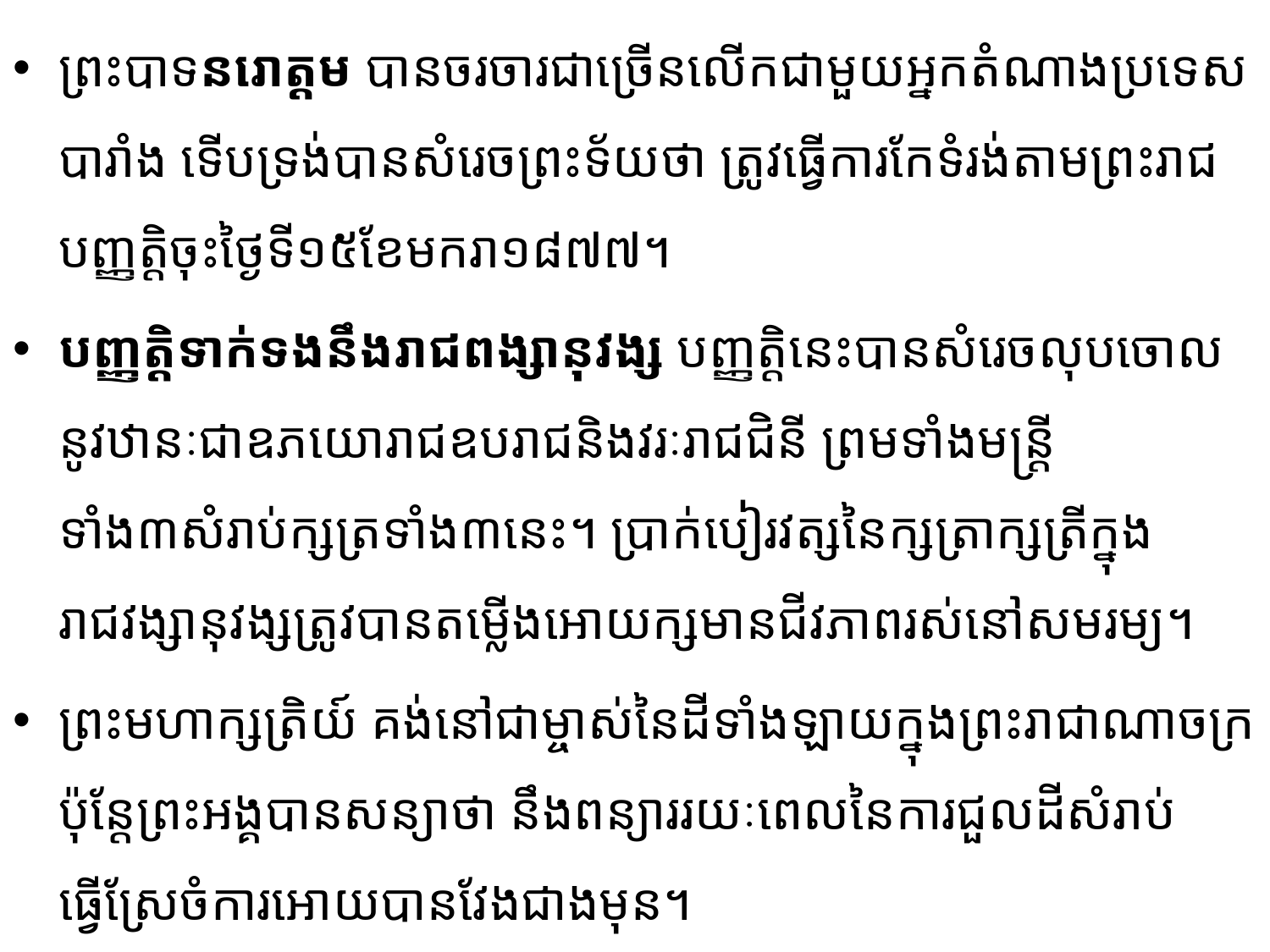

ព្រះបាទនរោត្តម បានចរចារជាច្រើនលើកជាមួយអ្នកតំណាងប្រទេសបារាំង ទើបទ្រង់បានសំរេច​ព្រះ​ទ័យថា ត្រូវធ្វើការកែទំរង់តាមព្រះរាជបញ្ញត្តិចុះថ្ងៃទី១៥ខែមករា១៨៧៧។
បញ្ញត្តិទាក់ទងនឹងរាជពង្សានុវង្ស បញ្ញត្តិនេះបានសំរេចលុបចោលនូវឋានៈជាឧភយោរាជឧបរាជនិងវរៈ​រាជជិនី ព្រមទាំងមន្ត្រីទាំង៣សំរាប់ក្សត្រទាំង៣នេះ។ ប្រាក់បៀរវត្សនៃក្សត្រាក្សត្រី​ក្នុងរាជវង្សានុវង្សត្រូវបាន​តម្លើង​អោយក្សមានជីវភាពរស់នៅសមរម្យ។
ព្រះមហាក្សត្រិយ៍ គង់នៅជាម្ចាស់នៃដីទាំងឡាយក្នុងព្រះរាជាណាចក្រ ប៉ុន្តែព្រះអង្គបានសន្យាថា នឹង​ពន្យា​ររយៈពេលនៃការជួលដីសំរាប់ធ្វើស្រែចំការអោយបានវែងជាងមុន។